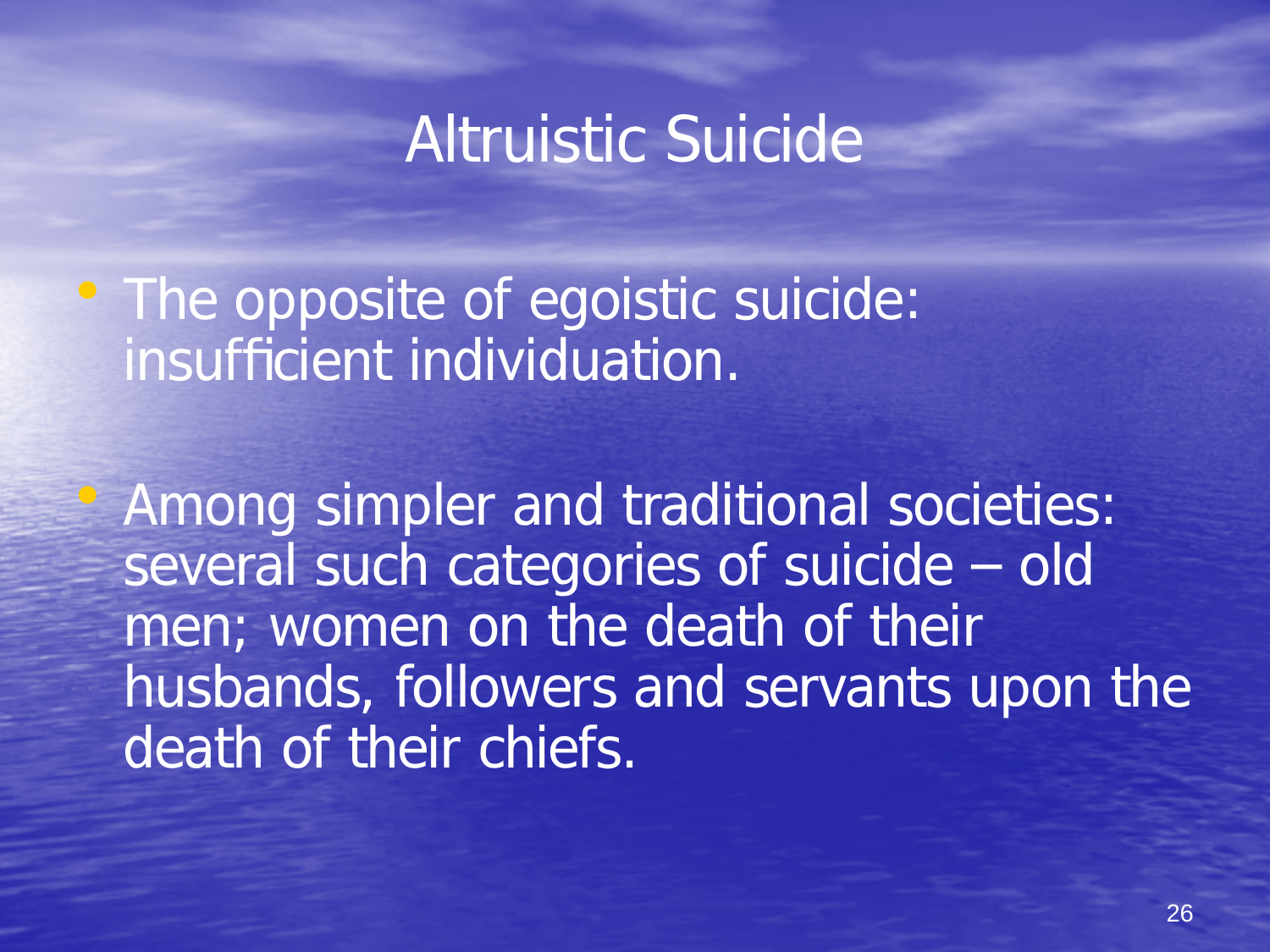

# Altruistic Suicide
The opposite of egoistic suicide: insufficient individuation.

Among simpler and traditional societies: several such categories of suicide – old men; women on the death of their husbands, followers and servants upon the death of their chiefs.
26